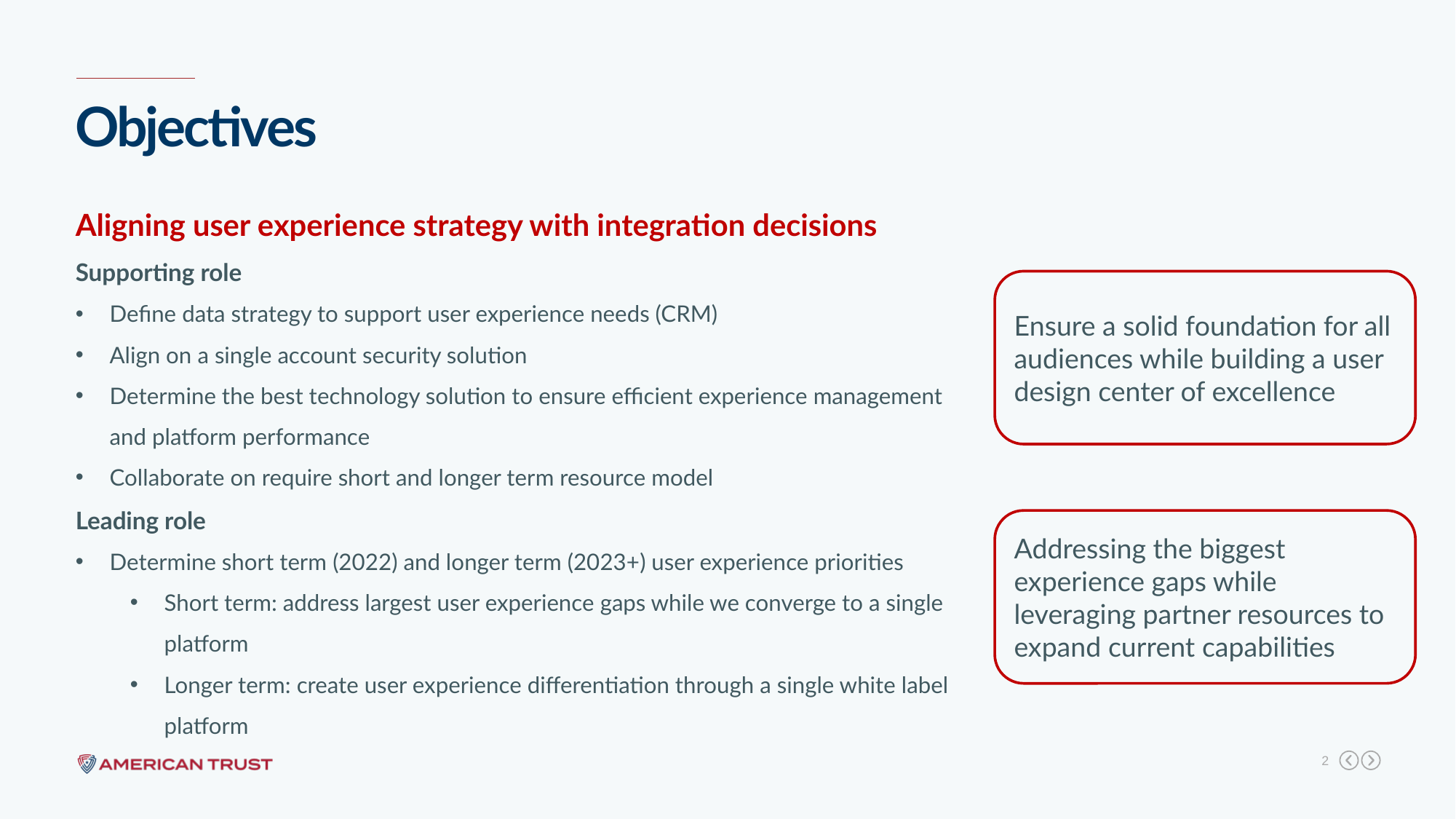

Objectives
Aligning user experience strategy with integration decisions
Supporting role
Define data strategy to support user experience needs (CRM)
Align on a single account security solution
Determine the best technology solution to ensure efficient experience management and platform performance
Collaborate on require short and longer term resource model
Leading role
Determine short term (2022) and longer term (2023+) user experience priorities
Short term: address largest user experience gaps while we converge to a single platform
Longer term: create user experience differentiation through a single white label platform
Ensure a solid foundation for all audiences while building a user design center of excellence
Addressing the biggest experience gaps while leveraging partner resources to expand current capabilities